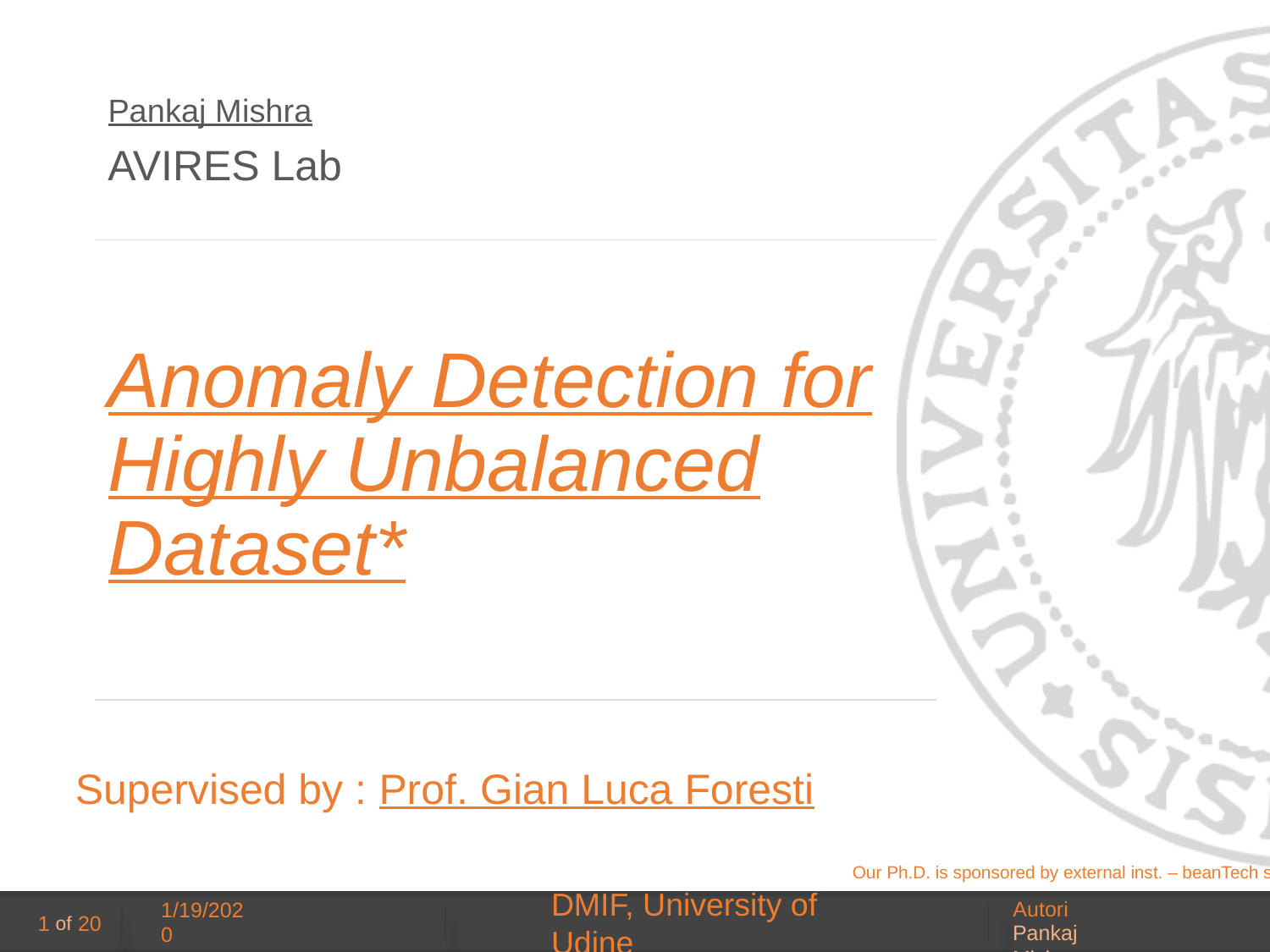

Pankaj Mishra

# Anomaly Detection for Highly Unbalanced Dataset*
Supervised by : Prof. Gian Luca Foresti
Our Ph.D. is sponsored by external inst. – beanTech srl
DMIF, University of Udine
2018-2019
1/19/2020
1